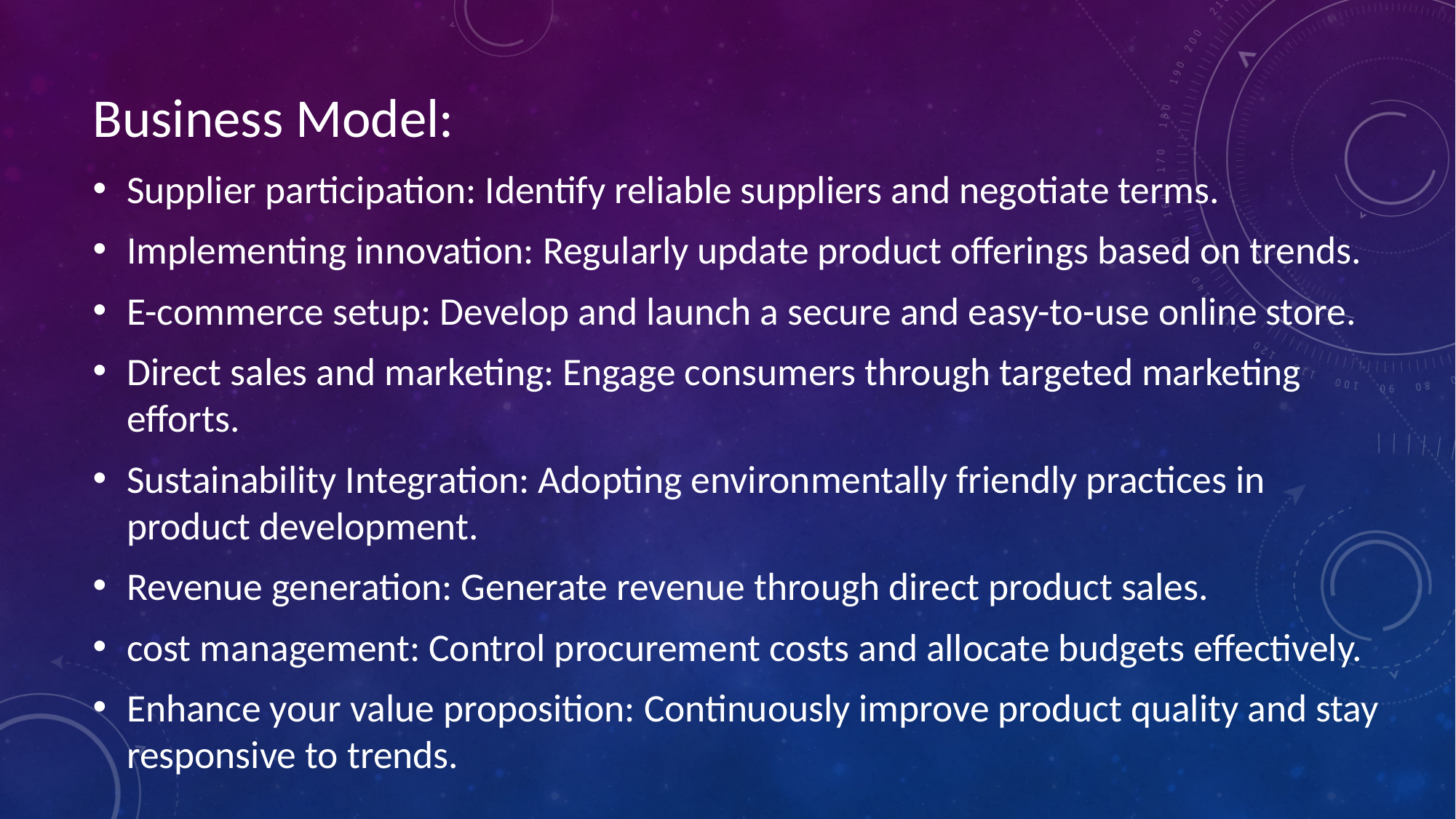

# Business Model:
Supplier participation: Identify reliable suppliers and negotiate terms.
Implementing innovation: Regularly update product offerings based on trends.
E-commerce setup: Develop and launch a secure and easy-to-use online store.
Direct sales and marketing: Engage consumers through targeted marketing efforts.
Sustainability Integration: Adopting environmentally friendly practices in product development.
Revenue generation: Generate revenue through direct product sales.
cost management: Control procurement costs and allocate budgets effectively.
Enhance your value proposition: Continuously improve product quality and stay responsive to trends.